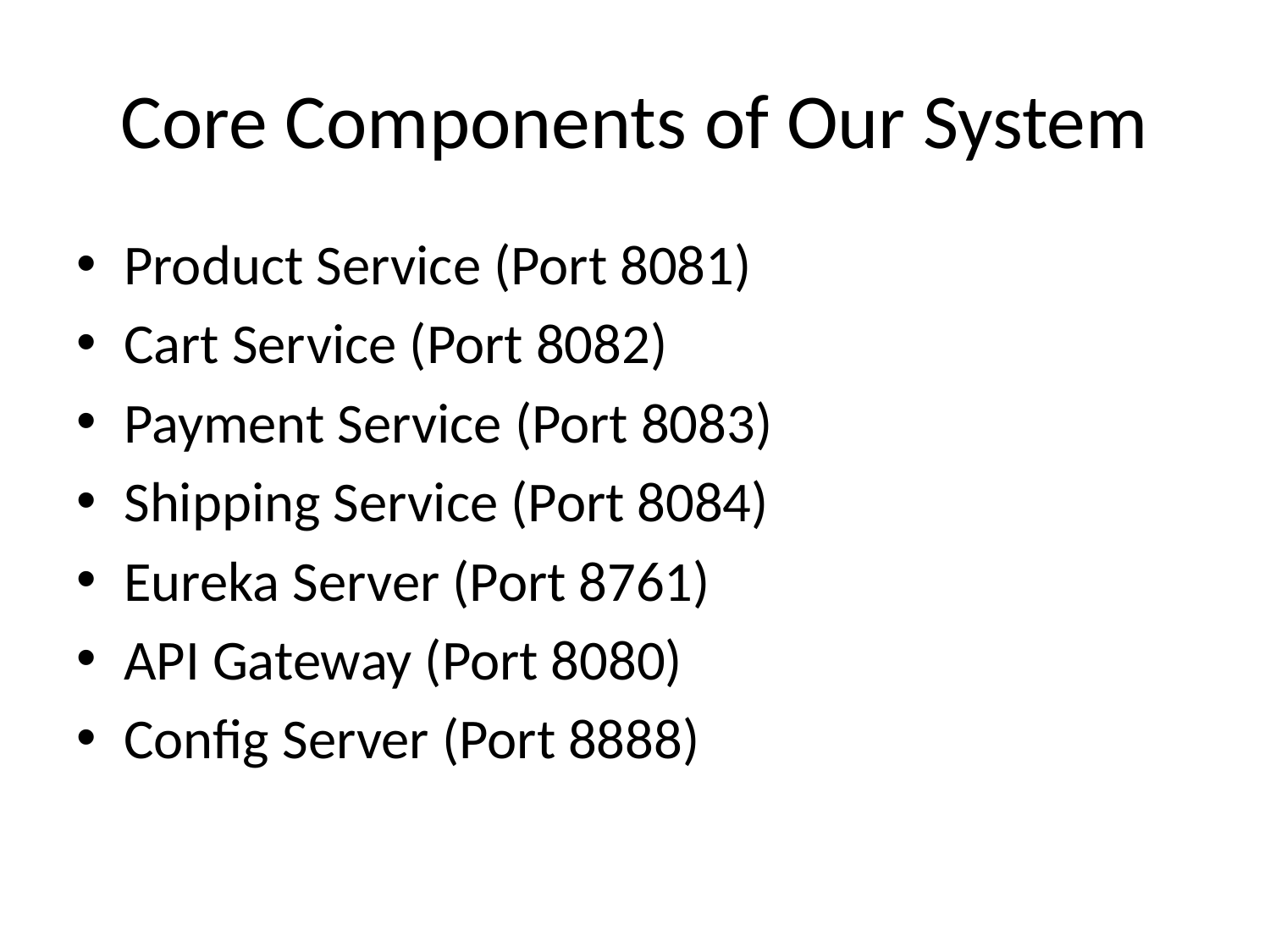

# Core Components of Our System
Product Service (Port 8081)
Cart Service (Port 8082)
Payment Service (Port 8083)
Shipping Service (Port 8084)
Eureka Server (Port 8761)
API Gateway (Port 8080)
Config Server (Port 8888)